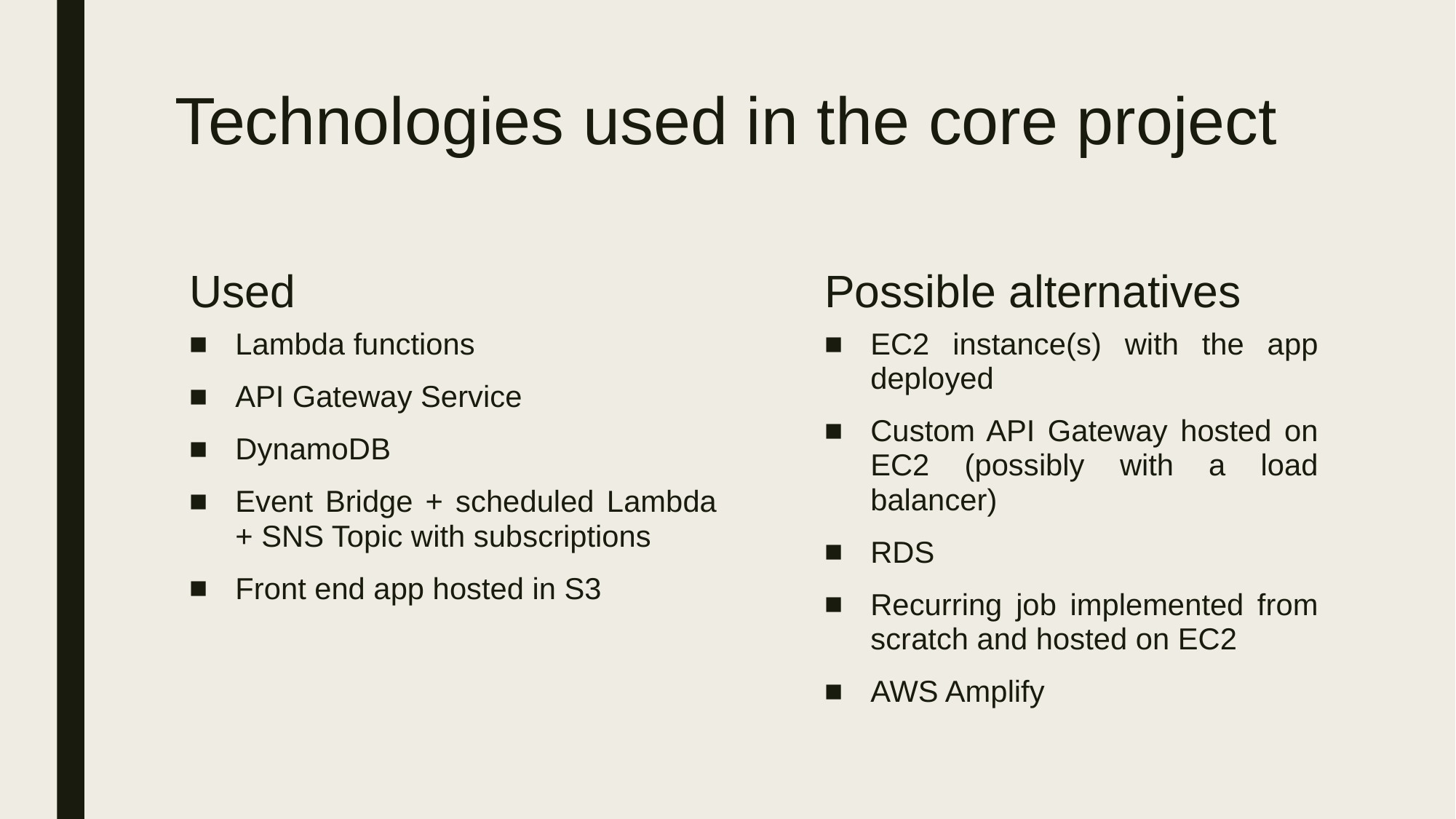

# Technologies used in the core project
Used
Possible alternatives
Lambda functions
API Gateway Service
DynamoDB
Event Bridge + scheduled Lambda + SNS Topic with subscriptions
Front end app hosted in S3
EC2 instance(s) with the app deployed
Custom API Gateway hosted on EC2 (possibly with a load balancer)
RDS
Recurring job implemented from scratch and hosted on EC2
AWS Amplify